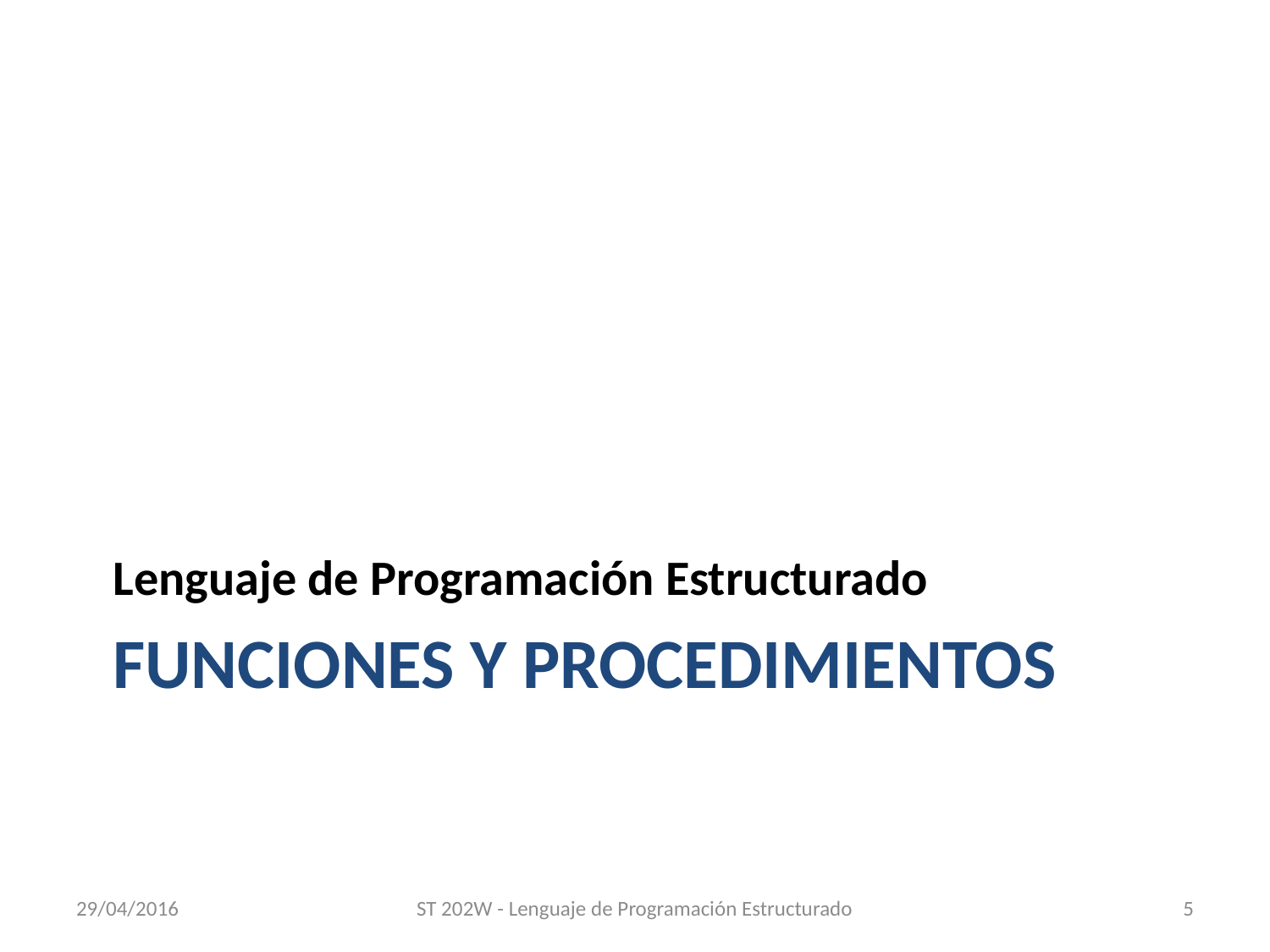

Lenguaje de Programación Estructurado
# FUNCIONES Y PROCEDIMIENTOS
29/04/2016
ST 202W - Lenguaje de Programación Estructurado
5